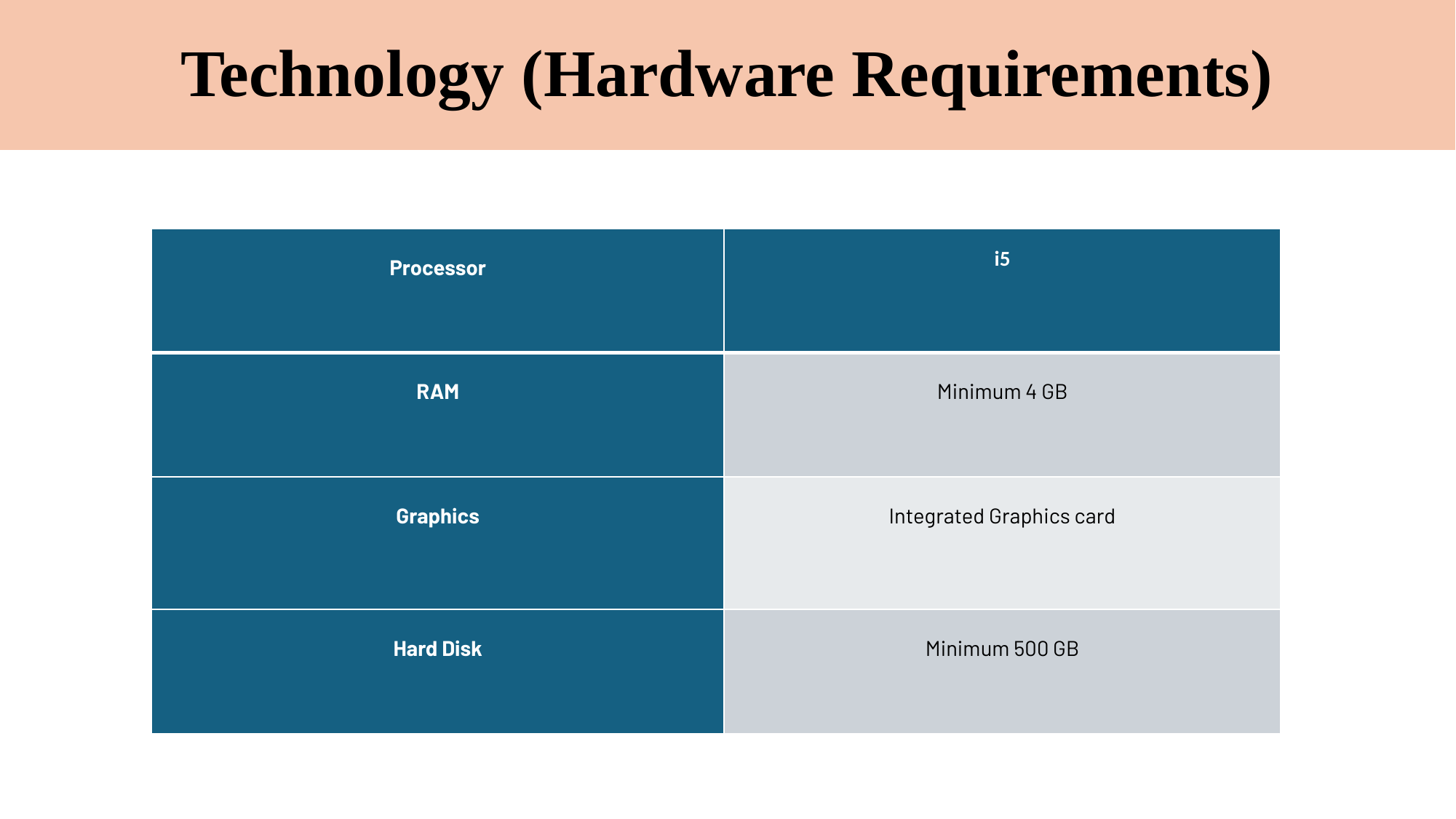

# Technology (Hardware Requirements)
| Processor | i5 |
| --- | --- |
| RAM | Minimum 4 GB |
| Graphics | Integrated Graphics card |
| Hard Disk | Minimum 500 GB |